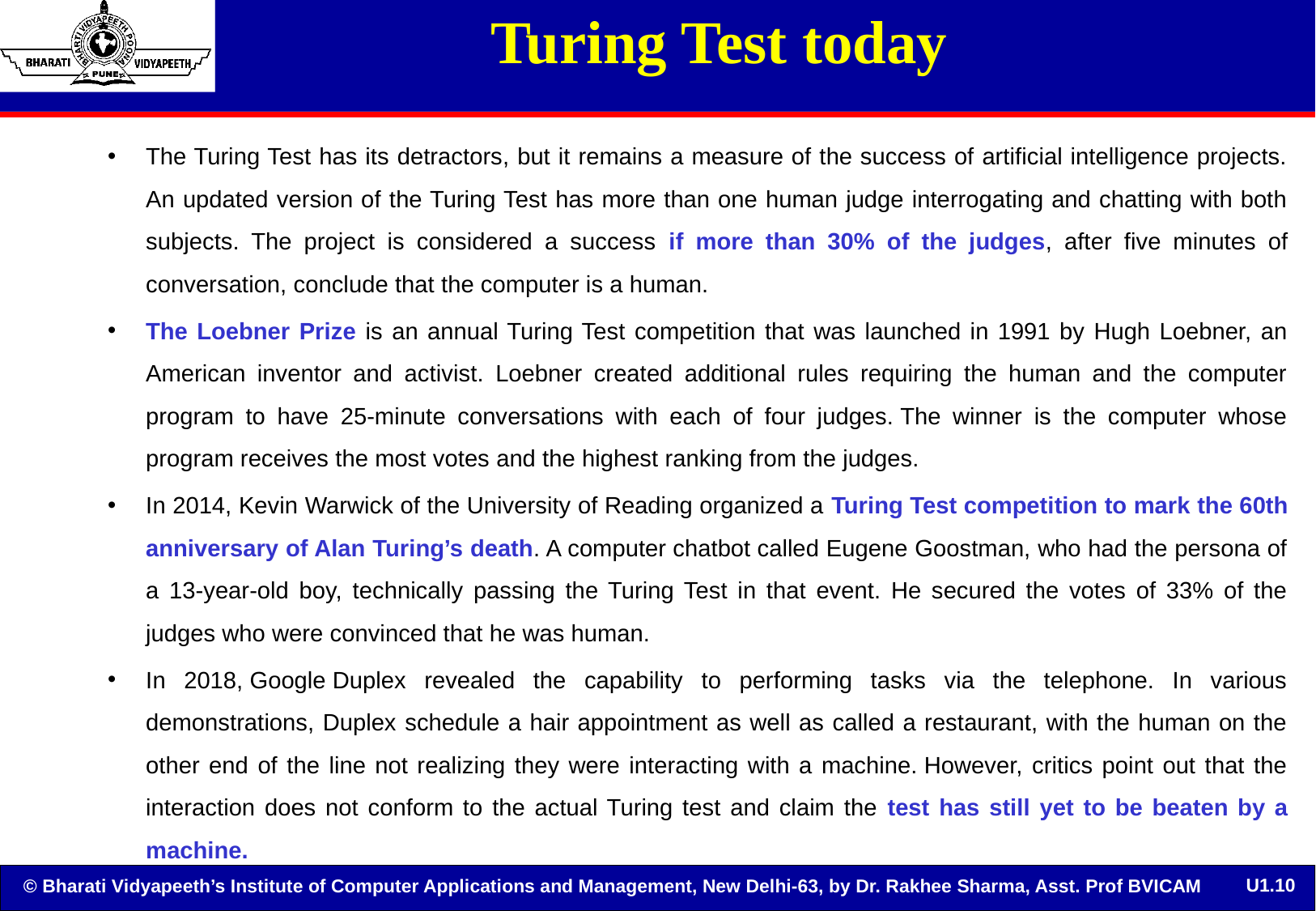

# Turing Test today
The Turing Test has its detractors, but it remains a measure of the success of artificial intelligence projects. An updated version of the Turing Test has more than one human judge interrogating and chatting with both subjects. The project is considered a success if more than 30% of the judges, after five minutes of conversation, conclude that the computer is a human.
The Loebner Prize is an annual Turing Test competition that was launched in 1991 by Hugh Loebner, an American inventor and activist. Loebner created additional rules requiring the human and the computer program to have 25-minute conversations with each of four judges. The winner is the computer whose program receives the most votes and the highest ranking from the judges.
In 2014, Kevin Warwick of the University of Reading organized a Turing Test competition to mark the 60th anniversary of Alan Turing’s death. A computer chatbot called Eugene Goostman, who had the persona of a 13-year-old boy, technically passing the Turing Test in that event. He secured the votes of 33% of the judges who were convinced that he was human.
In 2018, Google Duplex revealed the capability to performing tasks via the telephone. In various demonstrations, Duplex schedule a hair appointment as well as called a restaurant, with the human on the other end of the line not realizing they were interacting with a machine. However, critics point out that the interaction does not conform to the actual Turing test and claim the test has still yet to be beaten by a machine.